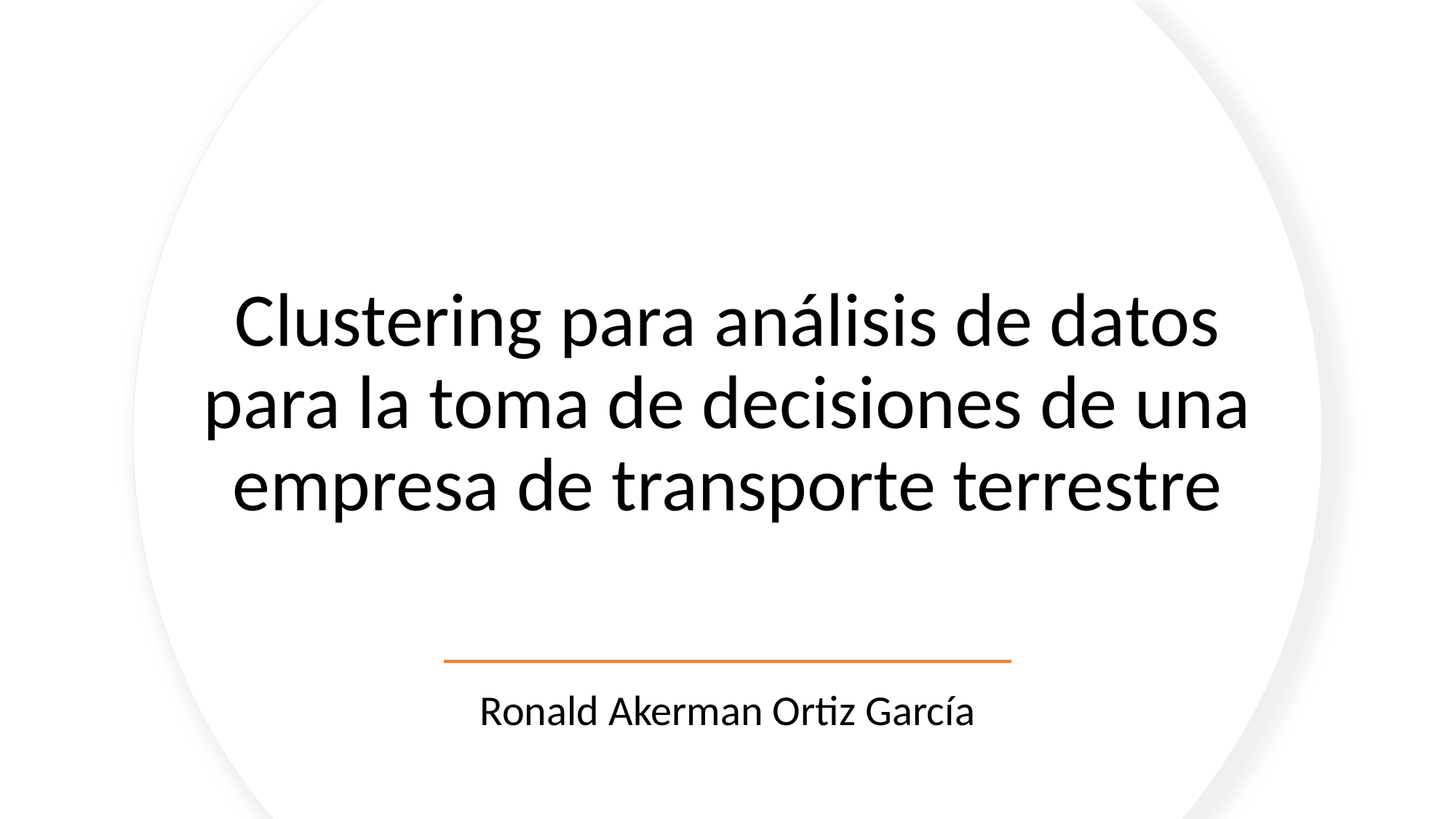

# Clustering para análisis de datos para la toma de decisiones de una empresa de transporte terrestre

Ronald Akerman Ortiz García